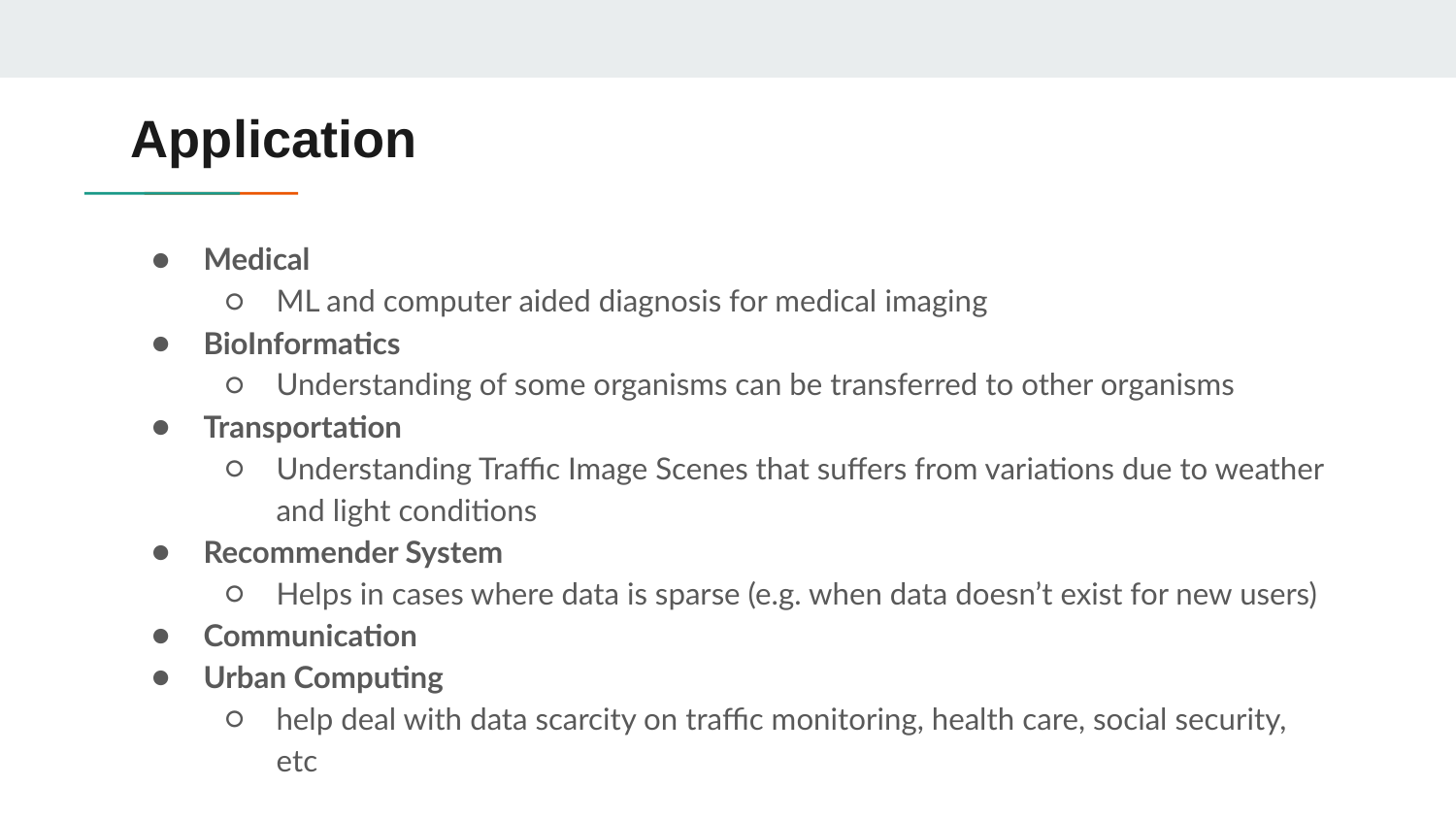

# Application
Medical
ML and computer aided diagnosis for medical imaging
BioInformatics
Understanding of some organisms can be transferred to other organisms
Transportation
Understanding Traffic Image Scenes that suffers from variations due to weather and light conditions
Recommender System
Helps in cases where data is sparse (e.g. when data doesn’t exist for new users)
Communication
Urban Computing
help deal with data scarcity on traffic monitoring, health care, social security, etc